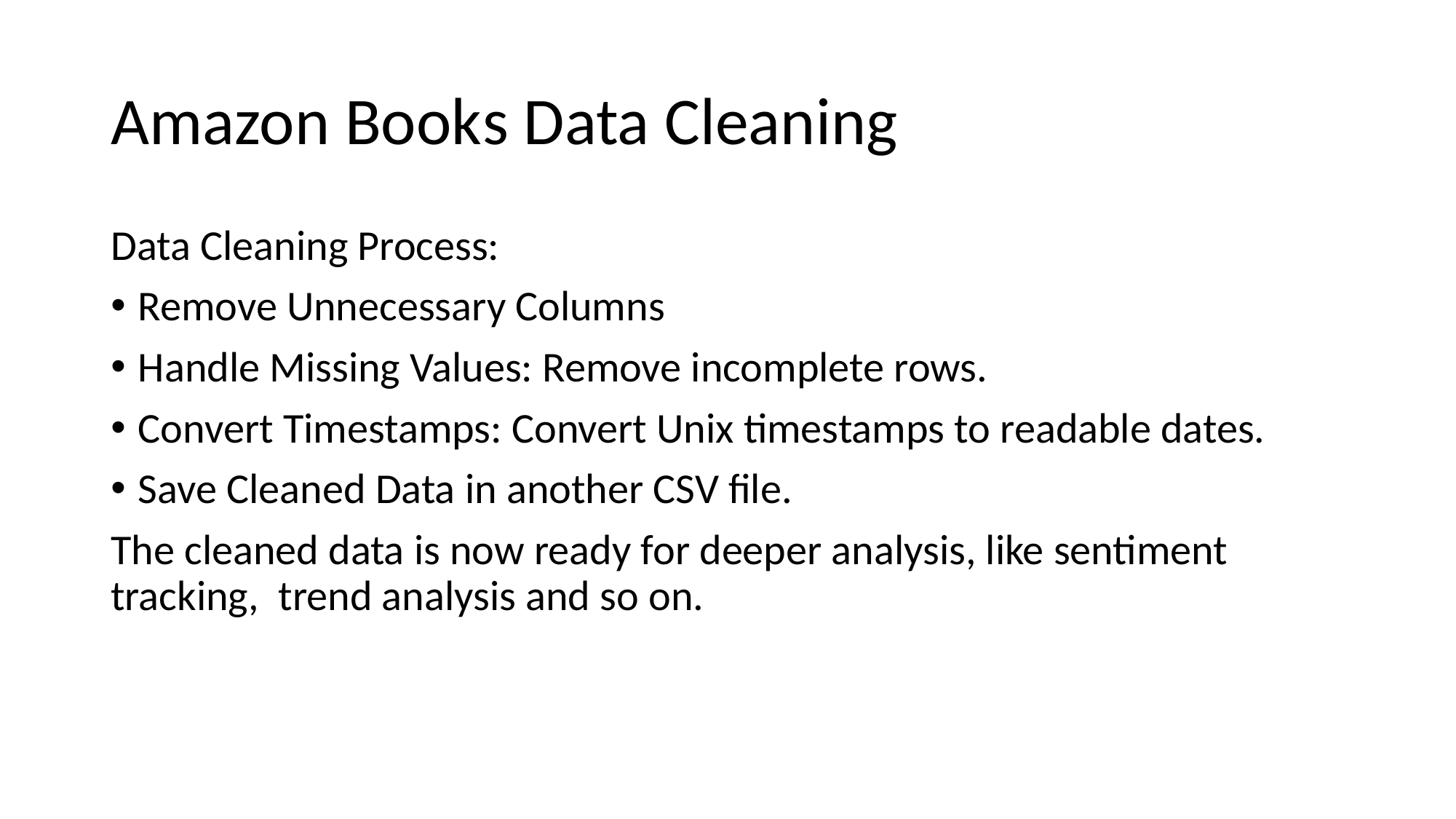

# Amazon Books Data Cleaning
Data Cleaning Process:
Remove Unnecessary Columns
Handle Missing Values: Remove incomplete rows.
Convert Timestamps: Convert Unix timestamps to readable dates.
Save Cleaned Data in another CSV file.
The cleaned data is now ready for deeper analysis, like sentiment tracking,  trend analysis and so on.